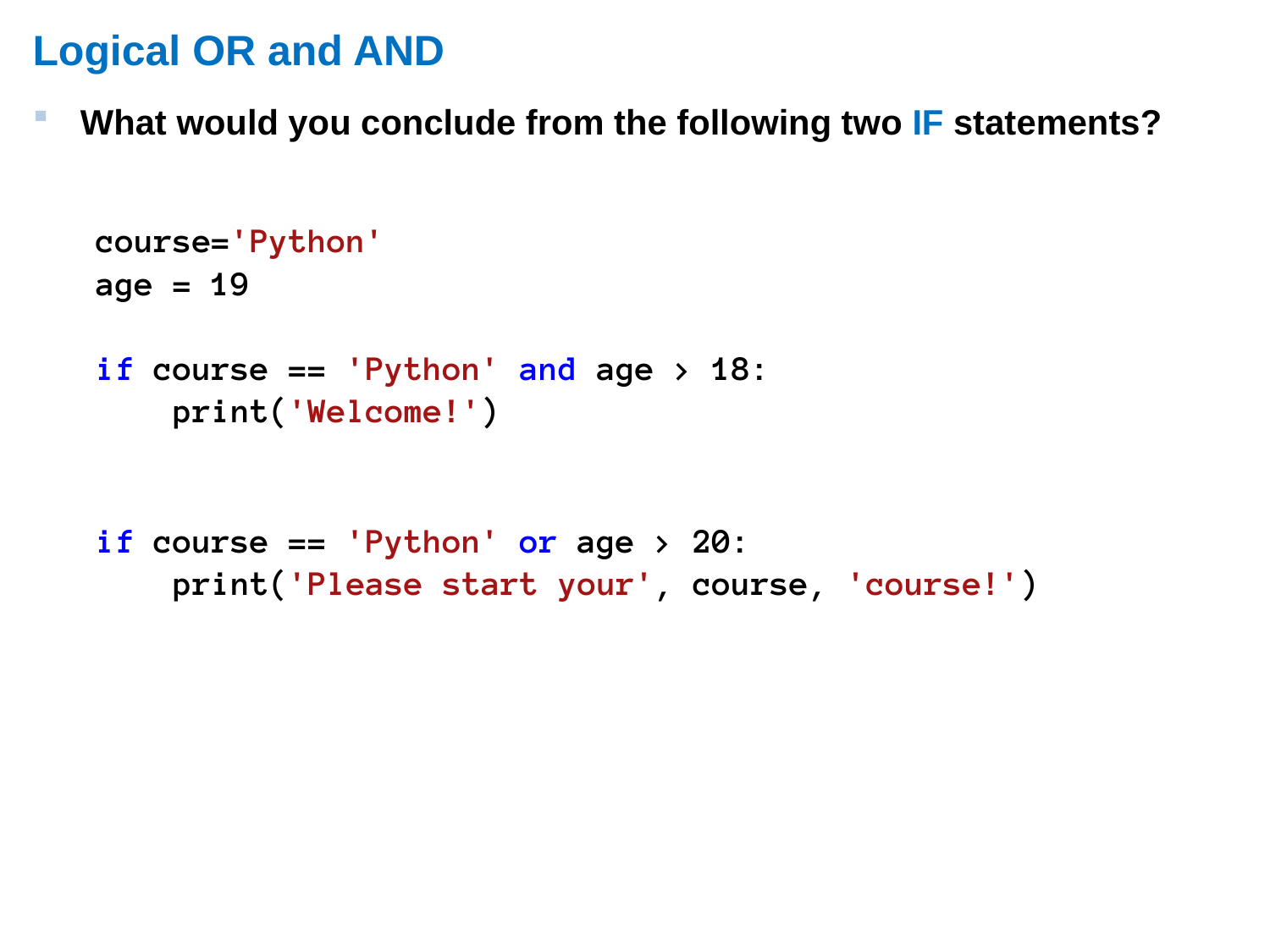

# Logical OR and AND
What would you conclude from the following two IF statements?
course='Python'
age = 19

if course == 'Python' and age > 18:
    print('Welcome!')
if course == 'Python' or age > 20:
    print('Please start your', course, 'course!')